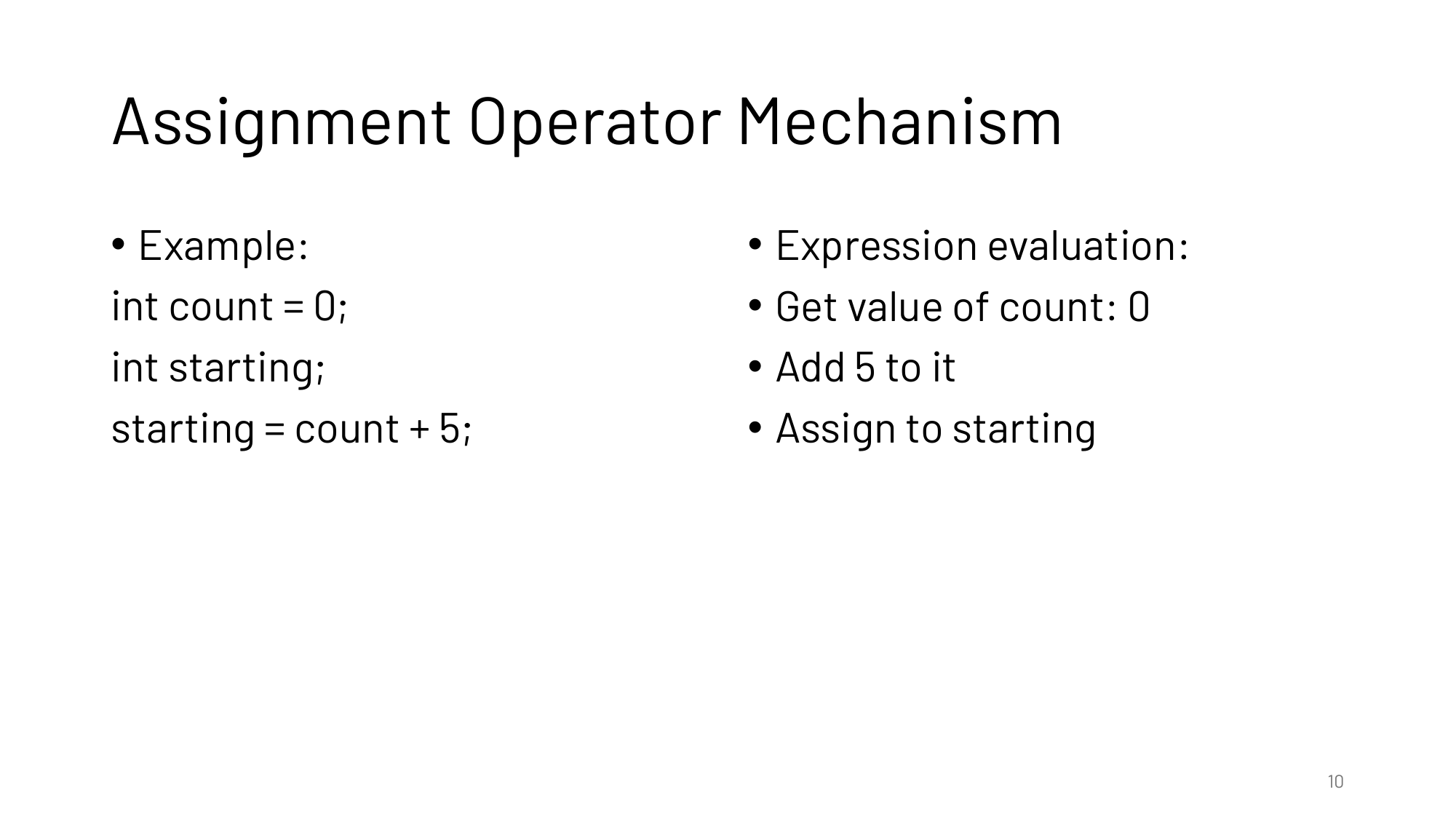

# Assignment Operator Mechanism
Example:
int count = 0;
int starting;
starting = count + 5;
Expression evaluation:
Get value of count: 0
Add 5 to it
Assign to starting
10